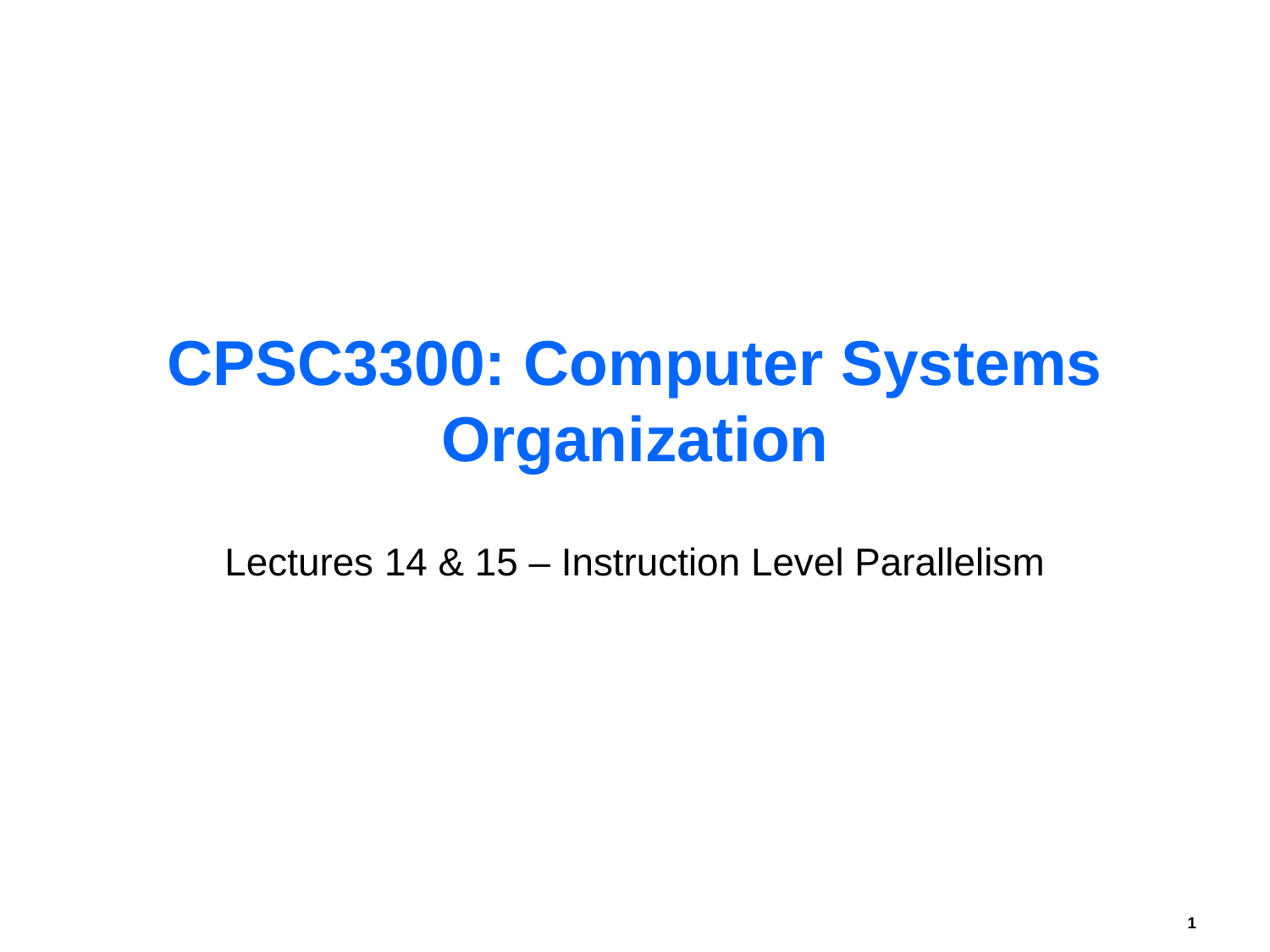

# CPSC3300: Computer Systems Organization
Lectures 14 & 15 – Instruction Level Parallelism
1